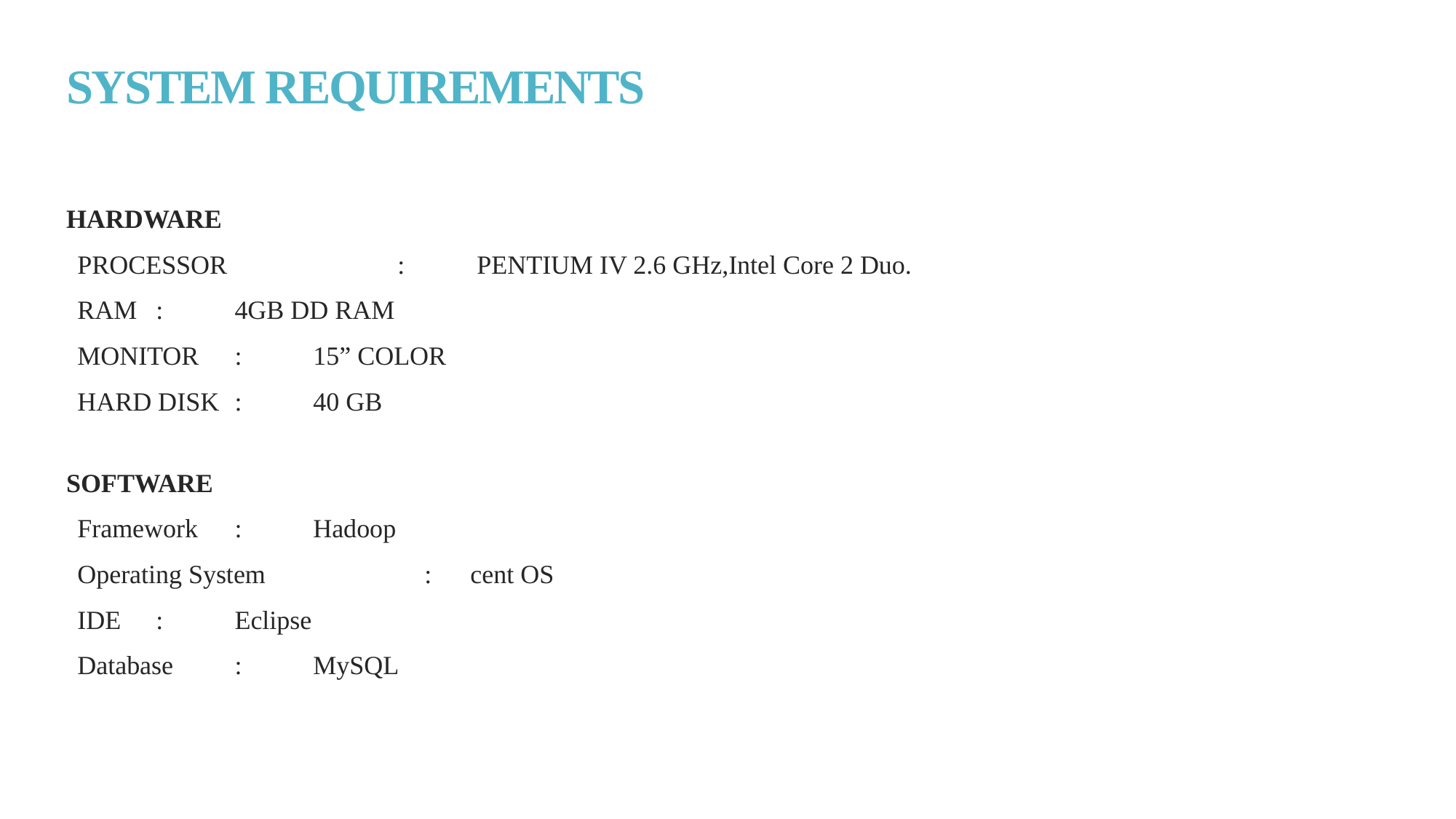

# SYSTEM REQUIREMENTS
HARDWARE
PROCESSOR                          :  	 PENTIUM IV 2.6 GHz,Intel Core 2 Duo.
RAM			:	4GB DD RAM
MONITOR		:	15” COLOR
HARD DISK 		:	40 GB

SOFTWARE
Framework		: 	Hadoop
Operating System  	                 :  	cent OS
IDE			:	Eclipse
Database    		:  	MySQL